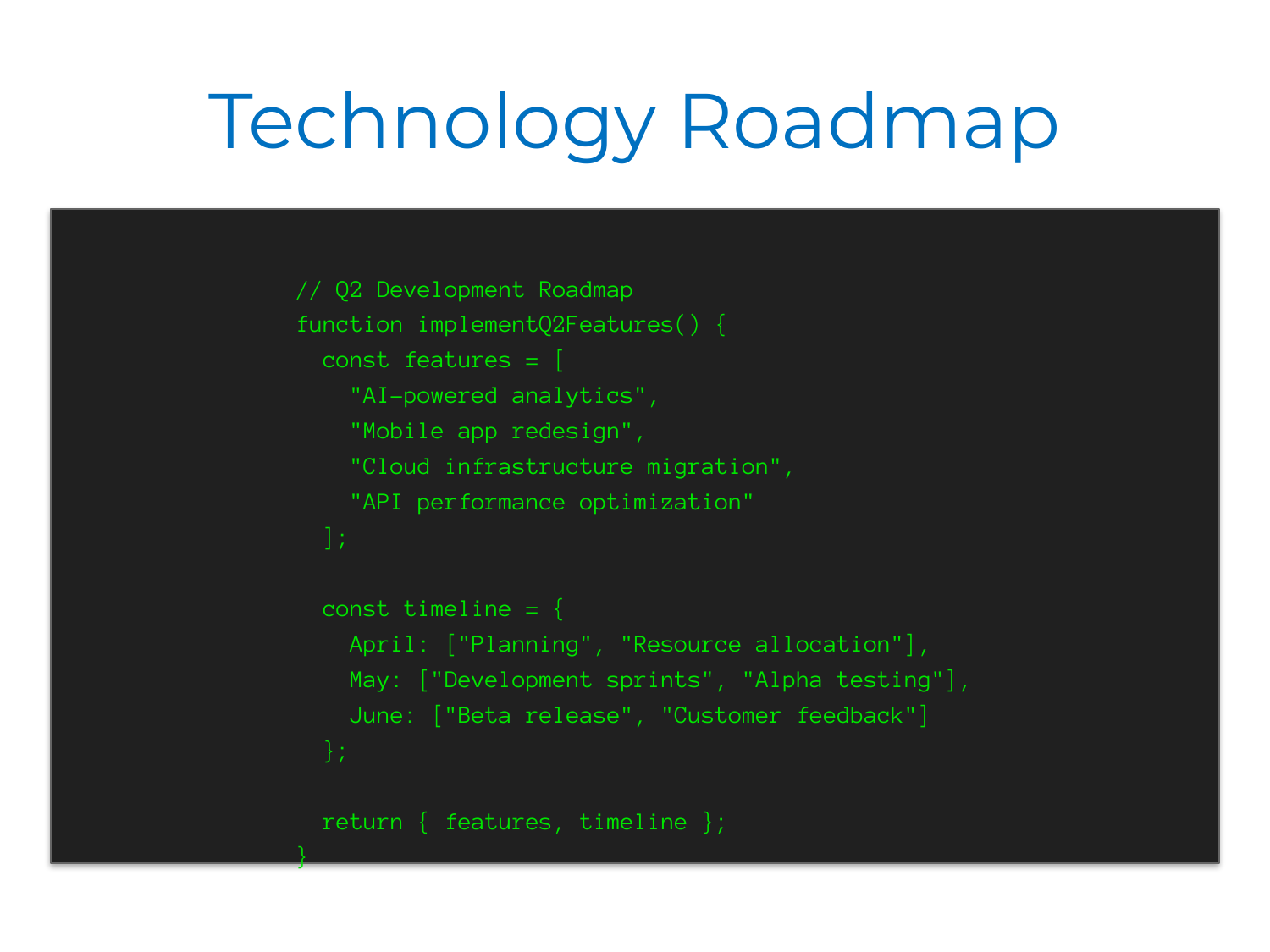

# Technology Roadmap

// Q2 Development Roadmap
function implementQ2Features() {
  const features = [
    "AI-powered analytics",
    "Mobile app redesign",
    "Cloud infrastructure migration",
    "API performance optimization"
  ];
  const timeline = {
    April: ["Planning", "Resource allocation"],
    May: ["Development sprints", "Alpha testing"],
    June: ["Beta release", "Customer feedback"]
  };
  return { features, timeline };
}